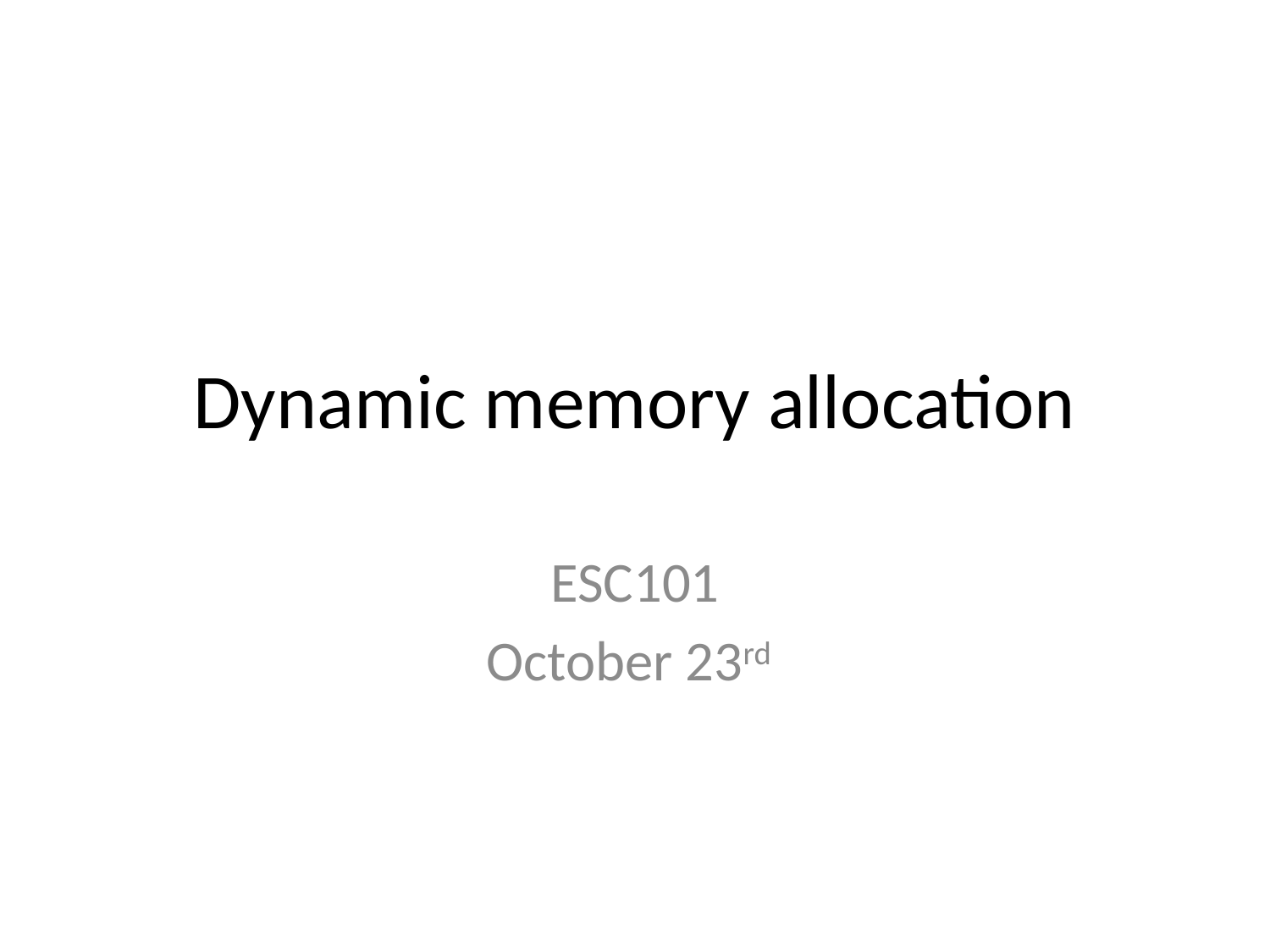

# Dynamic memory allocation
ESC101
October 23rd